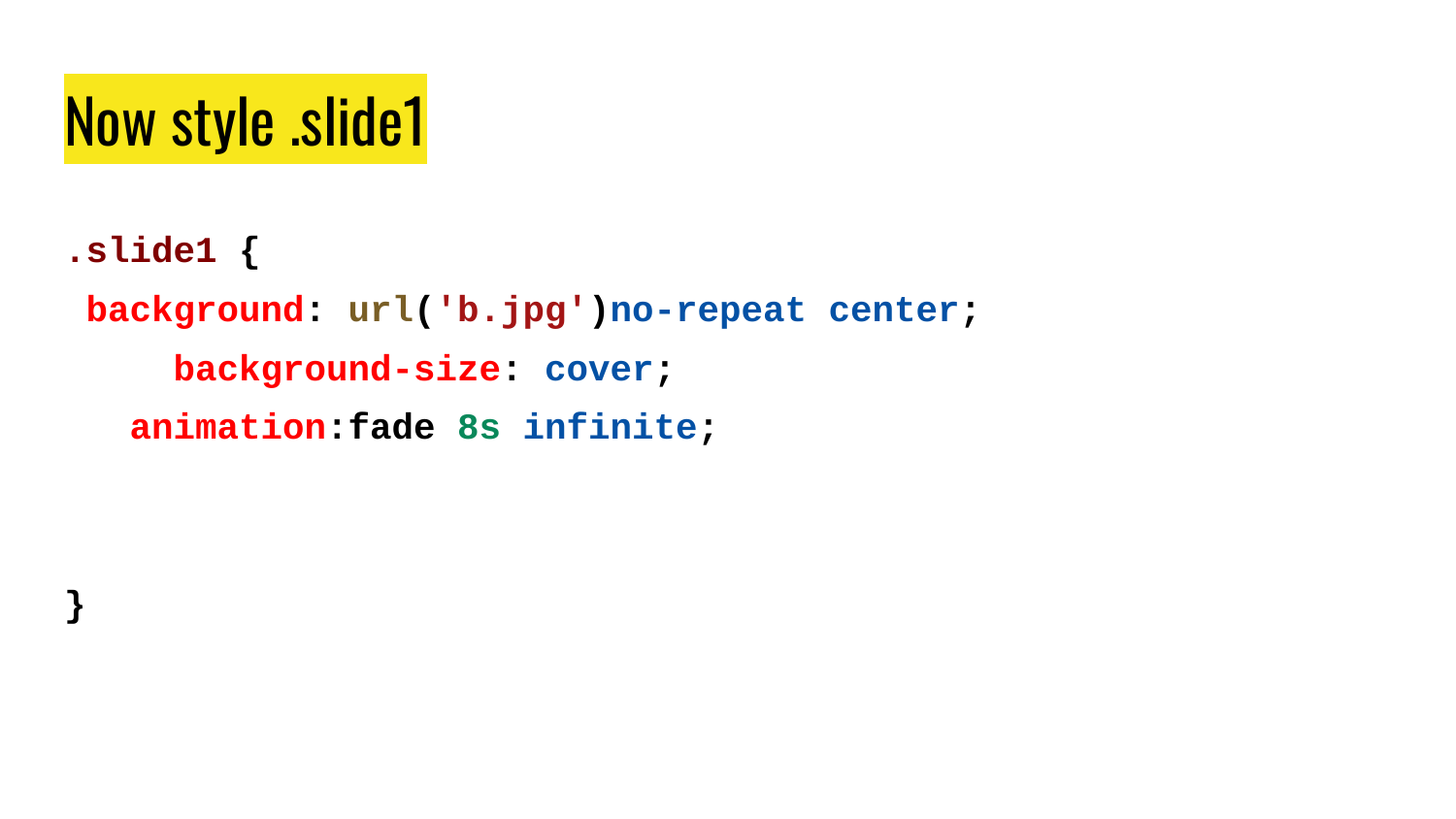

# Now style .slide1
.slide1 {
 background: url('b.jpg')no-repeat center;
     background-size: cover;
   animation:fade 8s infinite;

}